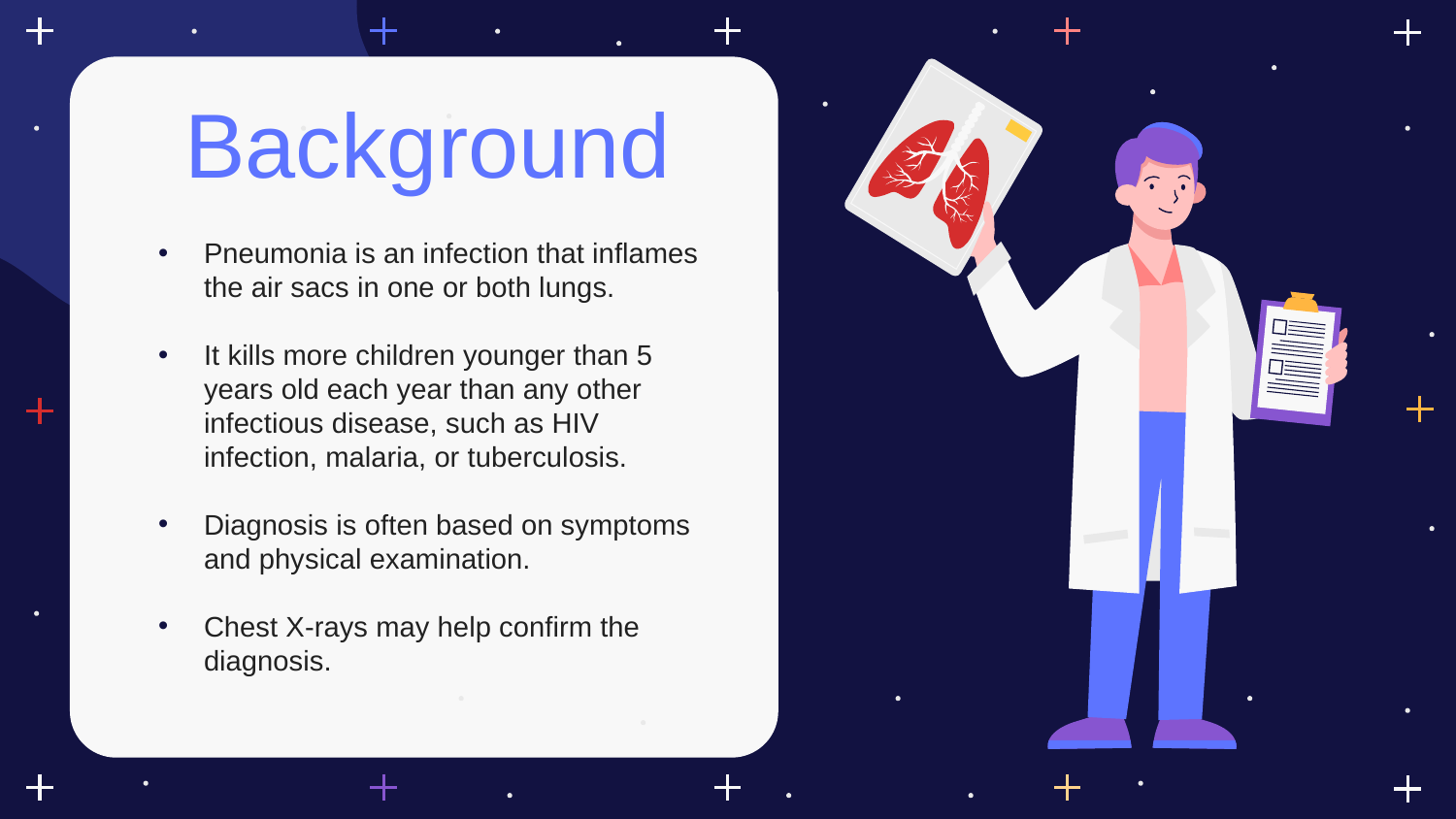

# Background
Pneumonia is an infection that inflames the air sacs in one or both lungs.

It kills more children younger than 5 years old each year than any other infectious disease, such as HIV infection, malaria, or tuberculosis.

Diagnosis is often based on symptoms and physical examination.

Chest X-rays may help confirm the diagnosis.